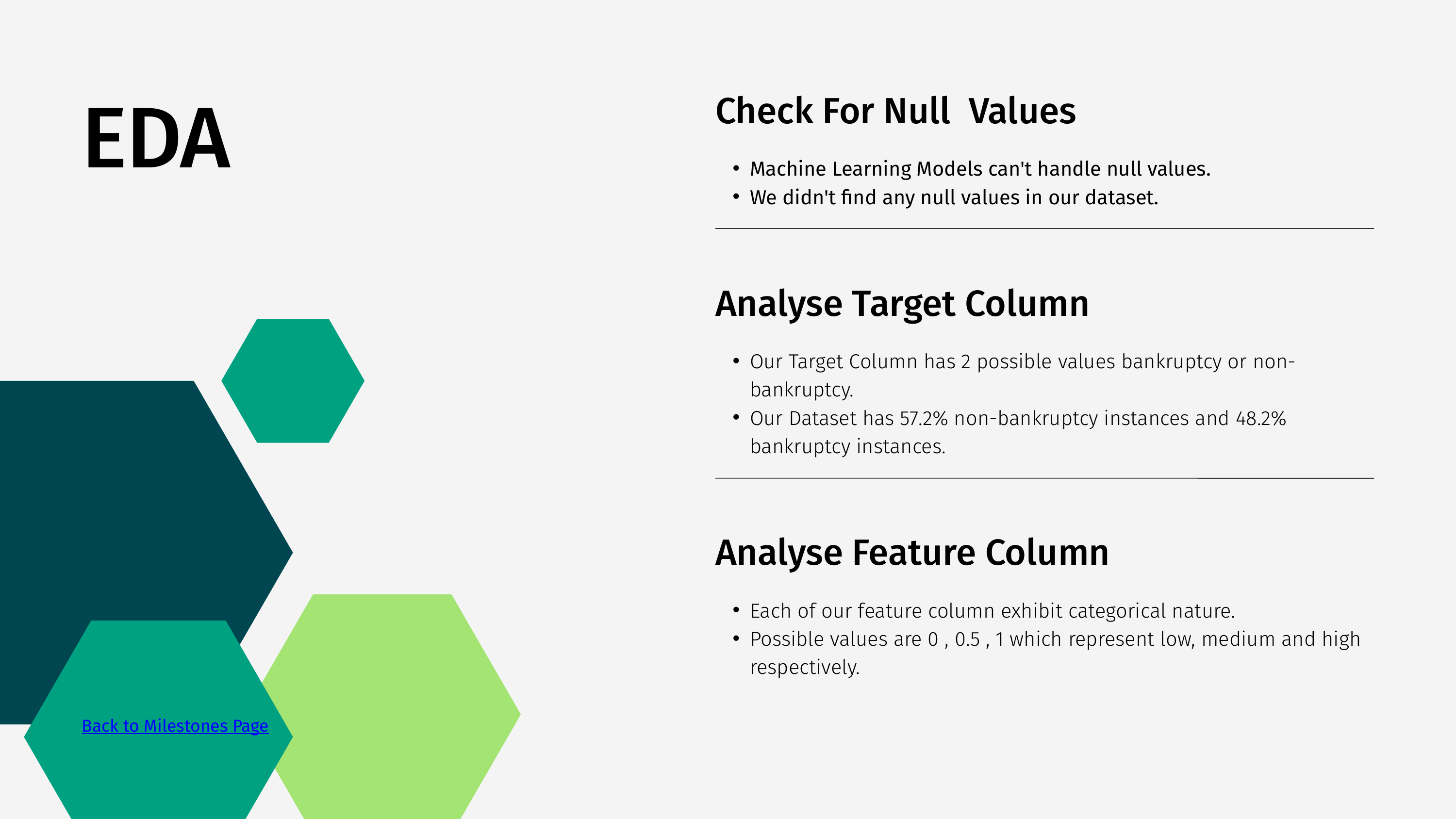

EDA
Check For Null  Values
Machine Learning Models can't handle null values.
We didn't find any null values in our dataset.

Analyse Target Column
Our Target Column has 2 possible values bankruptcy or non-bankruptcy.
Our Dataset has 57.2% non-bankruptcy instances and 48.2% bankruptcy instances.

Analyse Feature Column
Each of our feature column exhibit categorical nature.
Possible values are 0 , 0.5 , 1 which represent low, medium and high respectively.

Back to Milestones Page